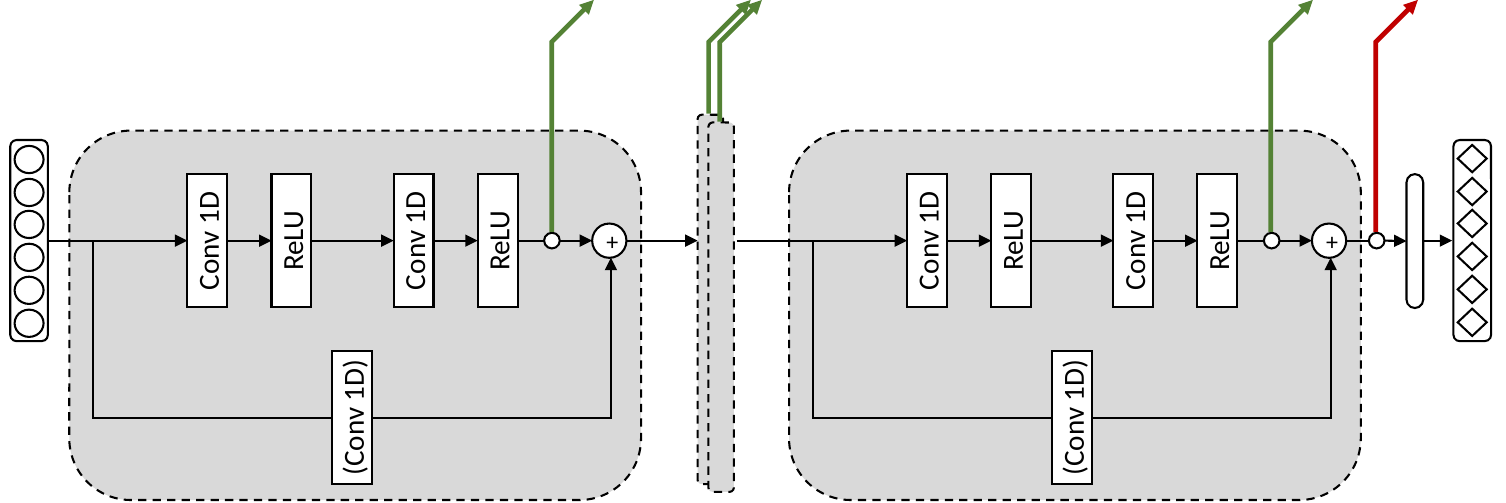

Conv 1D
ReLU
Conv 1D
ReLU
Conv 1D
ReLU
Conv 1D
ReLU

+
+

(Conv 1D)
(Conv 1D)